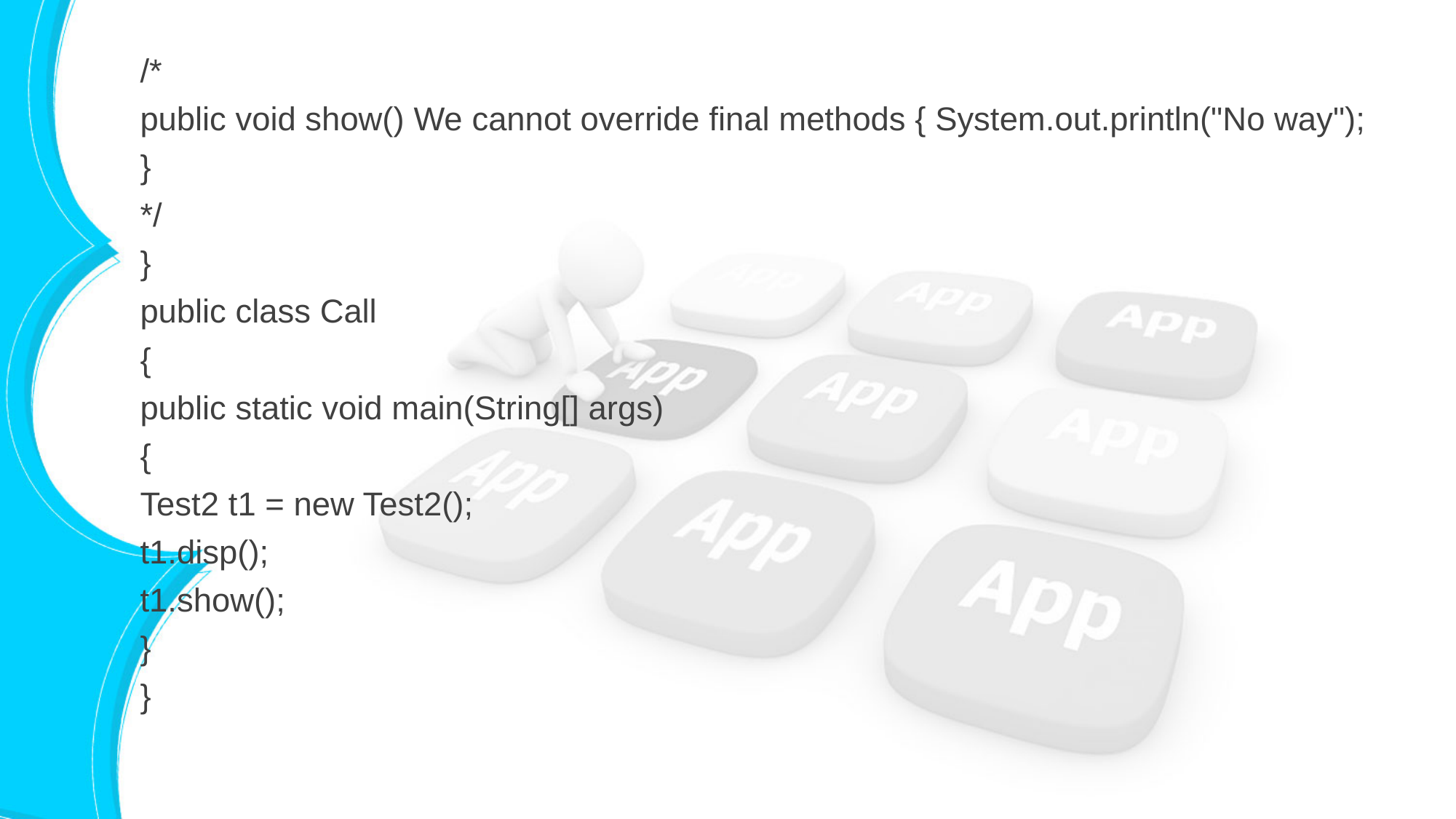

/*
public void show() We cannot override final methods { System.out.println("No way");
}
*/
}
public class Call
{
public static void main(String[] args)
{
Test2 t1 = new Test2();
t1.disp();
t1.show();
}
}